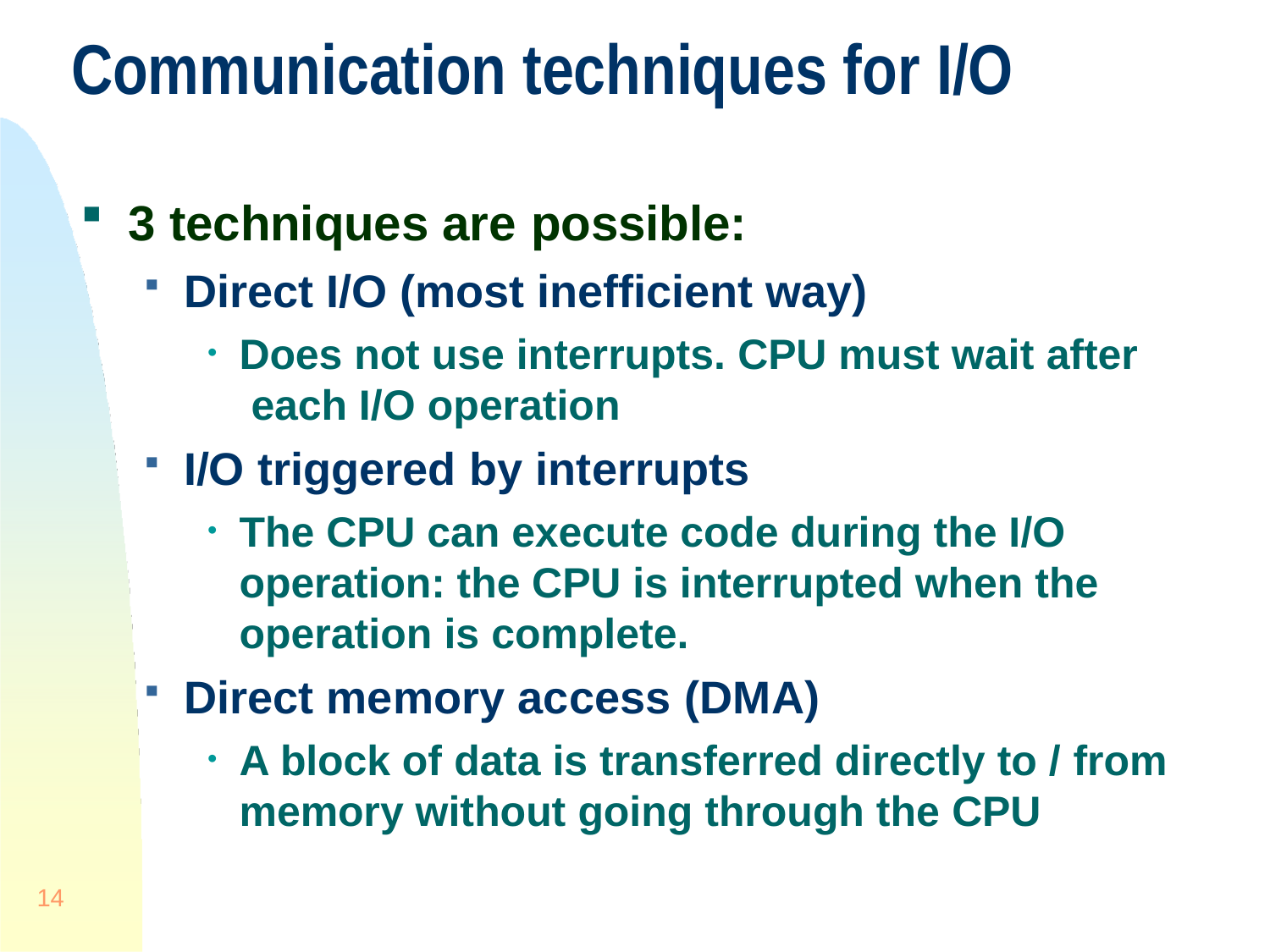

# Communication techniques for I/O
3 techniques are possible:
Direct I/O (most inefficient way)
Does not use interrupts. CPU must wait after  each I/O operation
I/O triggered by interrupts
The CPU can execute code during the I/O  operation: the CPU is interrupted when the operation is complete.
Direct memory access (DMA)
A block of data is transferred directly to / from
memory without going through the CPU
14